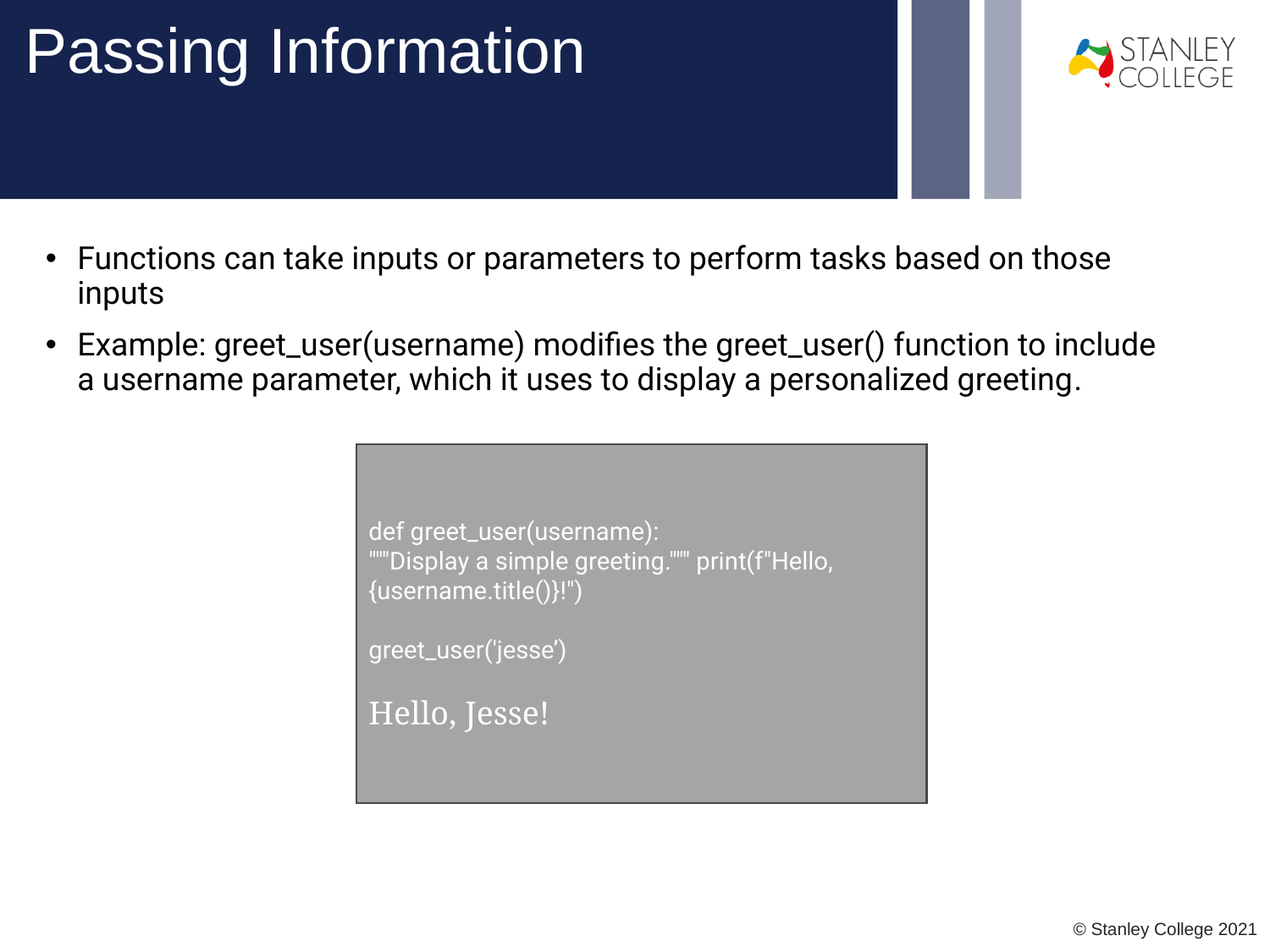

# Passing Information

Functions can take inputs or parameters to perform tasks based on those inputs
Example: greet_user(username) modifies the greet_user() function to include a username parameter, which it uses to display a personalized greeting​​.

def greet_user(username):
"""Display a simple greeting.""" print(f"Hello, {username.title()}!")

greet_user('jesse’)

Hello, Jesse!